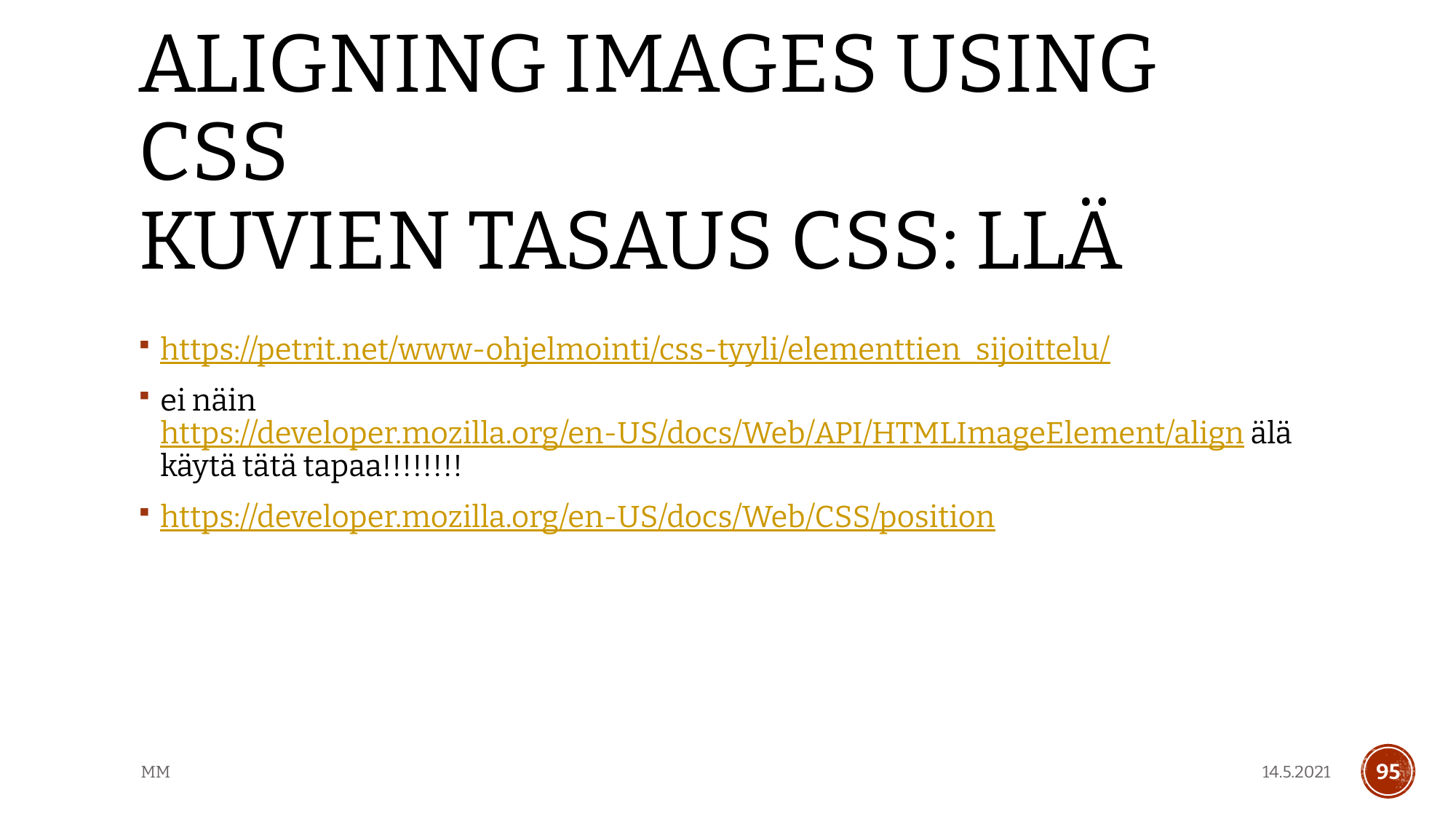

# aligning images using css kuvien tasaus css: llä
https://petrit.net/www-ohjelmointi/css-tyyli/elementtien_sijoittelu/
ei näin https://developer.mozilla.org/en-US/docs/Web/API/HTMLImageElement/align älä käytä tätä tapaa!!!!!!!!
https://developer.mozilla.org/en-US/docs/Web/CSS/position

MM
14.5.2021
95